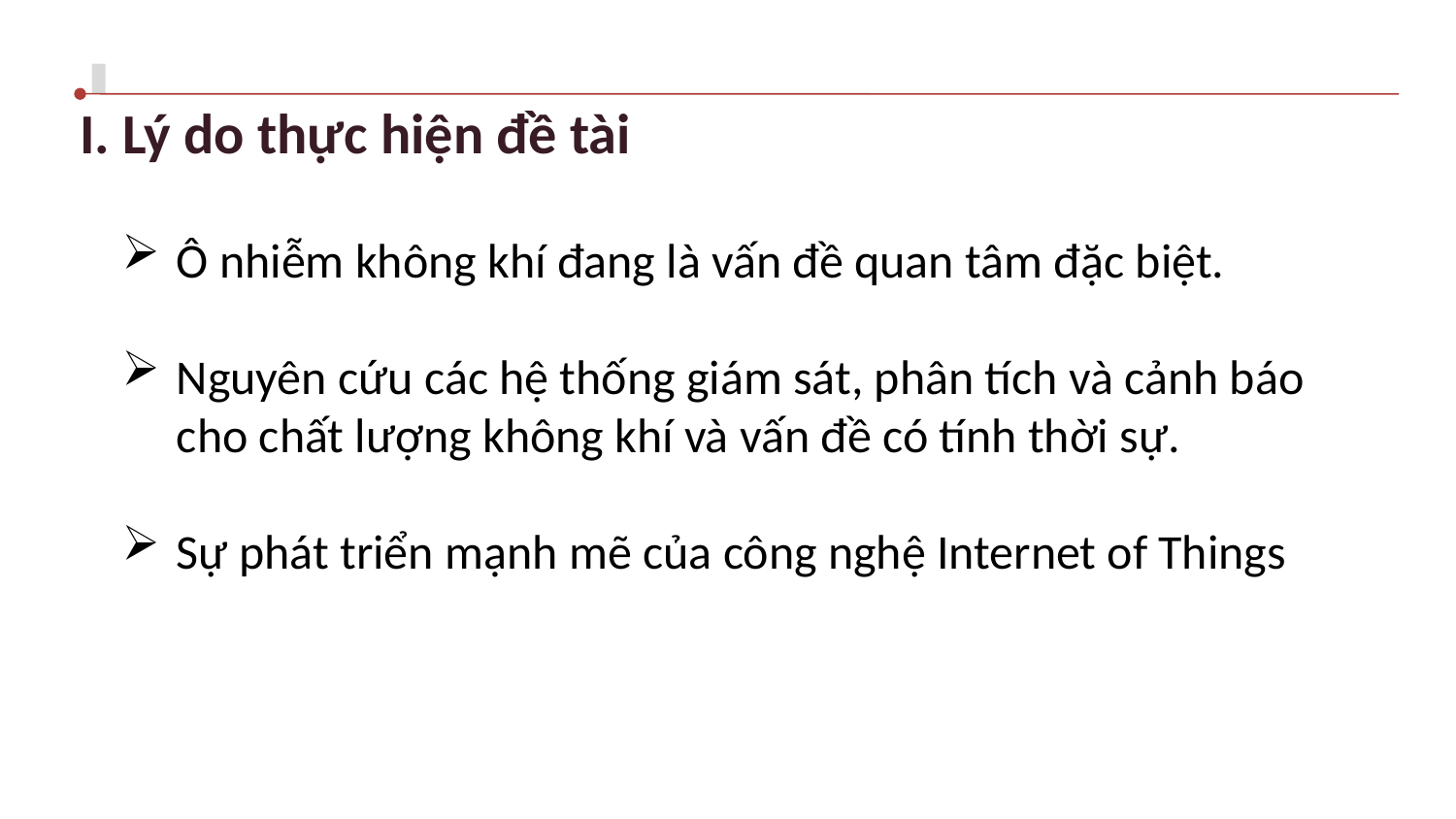

I.
I. Lý do thực hiện đề tài

Ô nhiễm không khí đang là vấn đề quan tâm đặc biệt.

Nguyên cứu các hệ thống giám sát, phân tích và cảnh báo cho chất lượng không khí và vấn đề có tính thời sự.

Sự phát triển mạnh mẽ của công nghệ Internet of Things